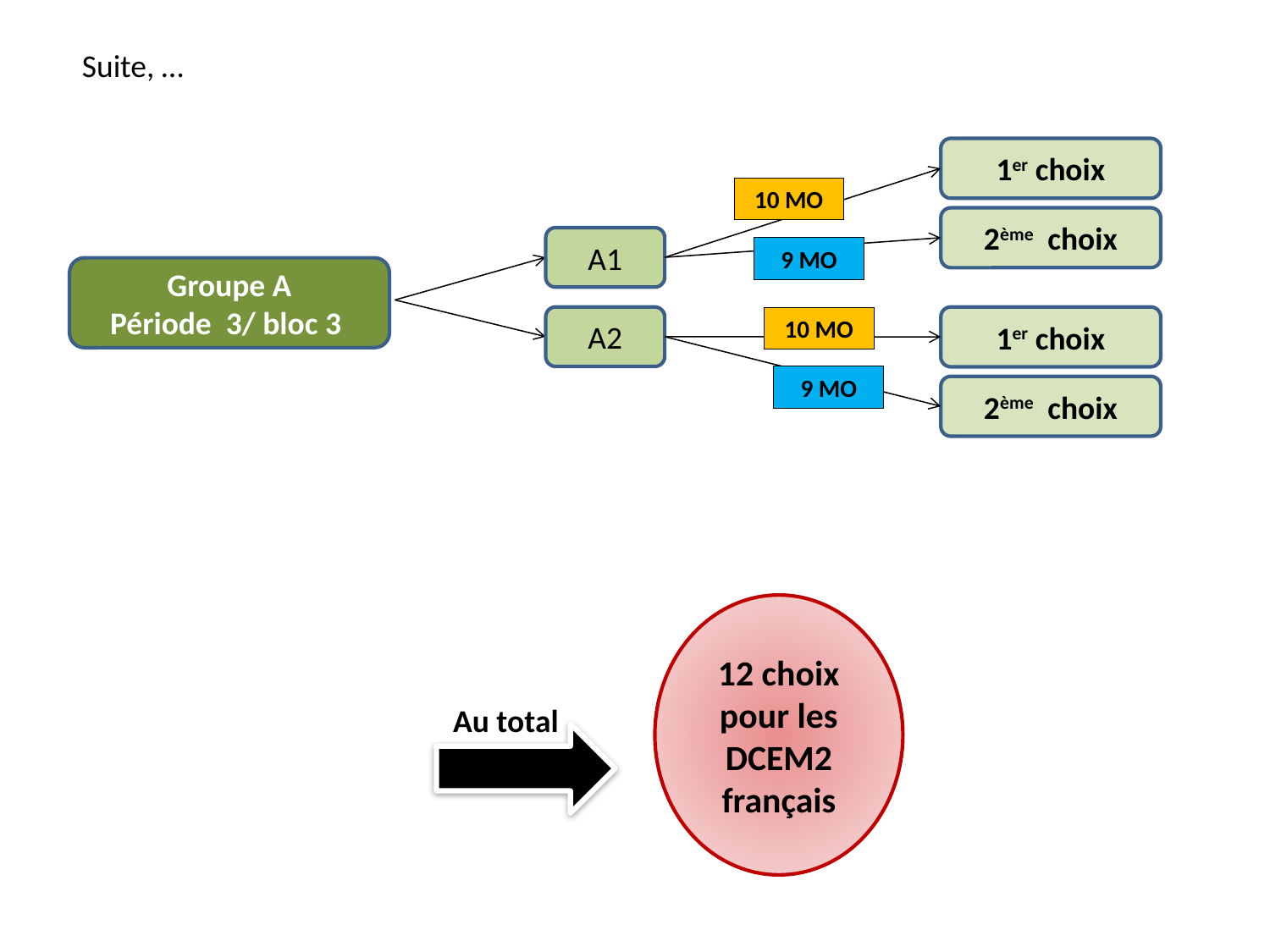

Suite, …
1er choix
10 MO
2ème  choix
A1
9 MO
Groupe A
Période  3/ bloc 3
A2
1er choix
10 MO
9 MO
2ème  choix
12 choix pour les DCEM2 français
Au total